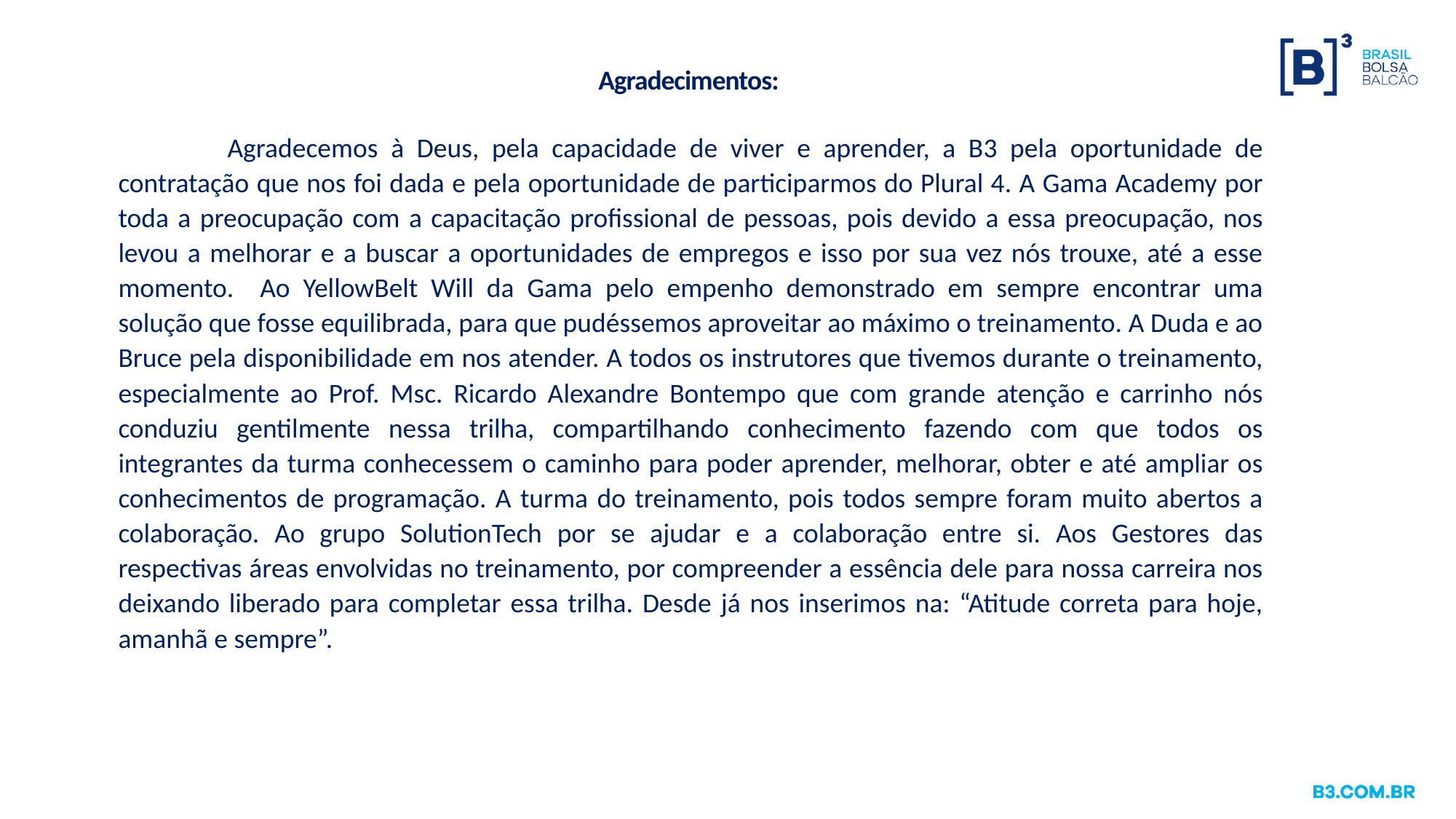

Agradecimentos:

	Agradecemos à Deus, pela capacidade de viver e aprender, a B3 pela oportunidade de contratação que nos foi dada e pela oportunidade de participarmos do Plural 4. A Gama Academy por toda a preocupação com a capacitação profissional de pessoas, pois devido a essa preocupação, nos levou a melhorar e a buscar a oportunidades de empregos e isso por sua vez nós trouxe, até a esse momento.  Ao YellowBelt Will da Gama pelo empenho demonstrado em sempre encontrar uma solução que fosse equilibrada, para que pudéssemos aproveitar ao máximo o treinamento. A Duda e ao Bruce pela disponibilidade em nos atender. A todos os instrutores que tivemos durante o treinamento, especialmente ao Prof. Msc. Ricardo Alexandre Bontempo que com grande atenção e carrinho nós conduziu gentilmente nessa trilha, compartilhando conhecimento fazendo com que todos os integrantes da turma conhecessem o caminho para poder aprender, melhorar, obter e até ampliar os conhecimentos de programação. A turma do treinamento, pois todos sempre foram muito abertos a colaboração. Ao grupo SolutionTech por se ajudar e a colaboração entre si. Aos Gestores das respectivas áreas envolvidas no treinamento, por compreender a essência dele para nossa carreira nos deixando liberado para completar essa trilha. Desde já nos inserimos na: “Atitude correta para hoje, amanhã e sempre”.

Operador A da Corretora 1coloca  uma oferta de compra